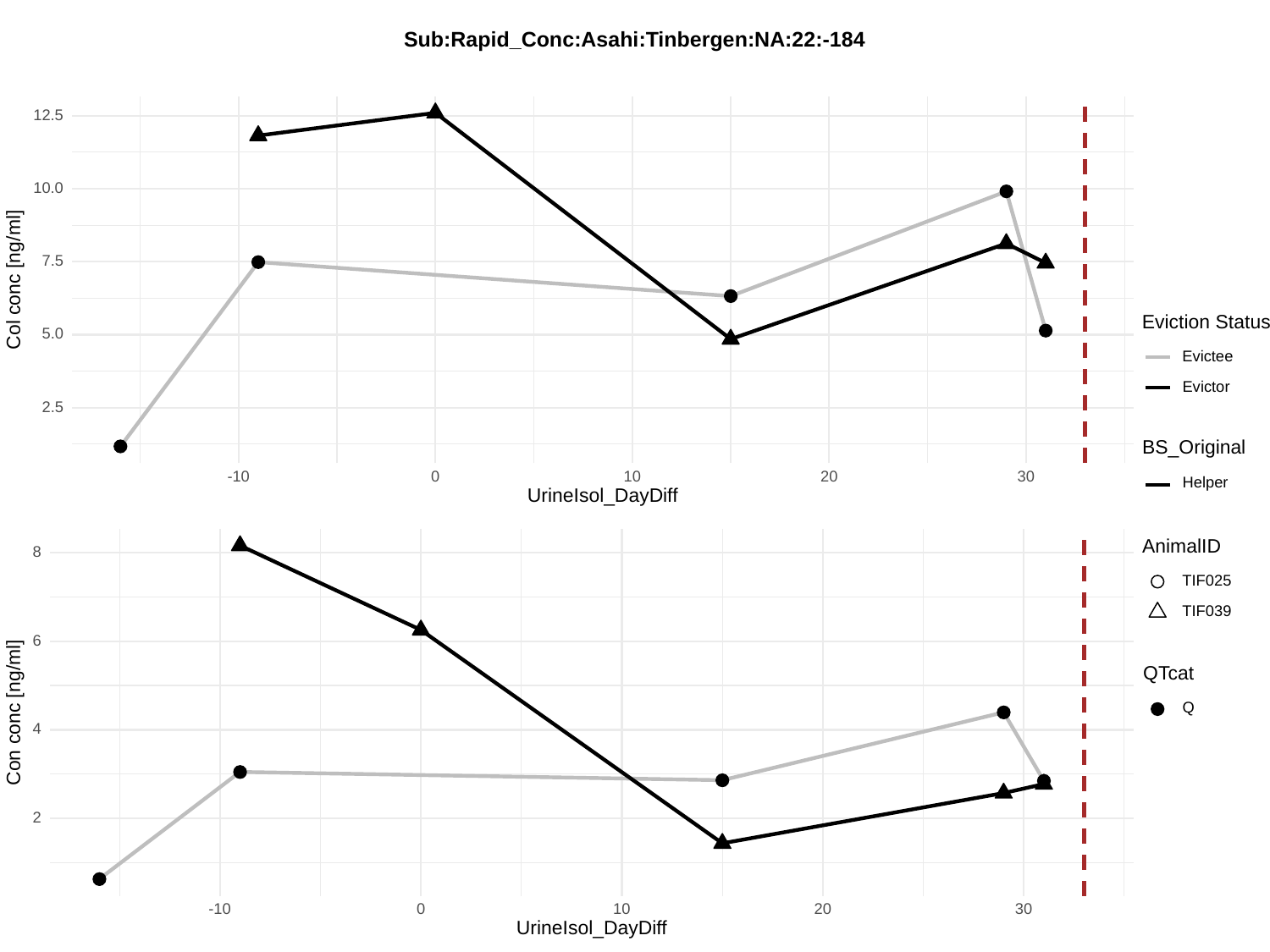

Sub:Rapid_Conc:Asahi:Tinbergen:NA:22:-184

12.5

10.0

7.5

Col conc [ng/ml]

Eviction Status

5.0

Evictee

Evictor

2.5

BS_Original

30
-10
0
10
20
Helper

UrineIsol_DayDiff

AnimalID

8

TIF025

TIF039

6

QTcat

Q

Con conc [ng/ml]

4

2

30
-10
0
10
20
UrineIsol_DayDiff